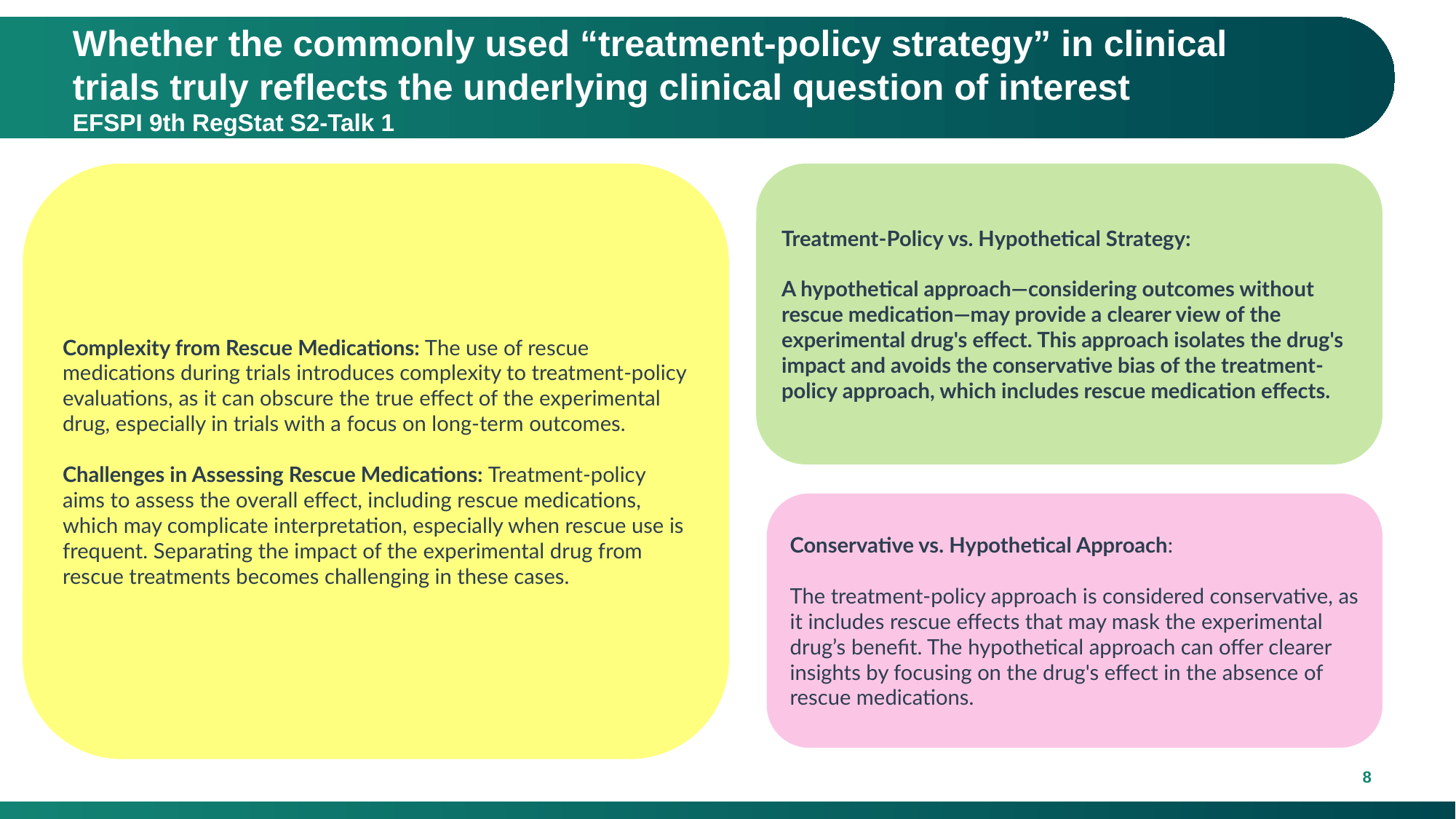

# Whether the commonly used “treatment-policy strategy” in clinical trials truly reflects the underlying clinical question of interest EFSPI 9th RegStat S2-Talk 1
Complexity from Rescue Medications: The use of rescue medications during trials introduces complexity to treatment-policy evaluations, as it can obscure the true effect of the experimental drug, especially in trials with a focus on long-term outcomes.

Challenges in Assessing Rescue Medications: Treatment-policy aims to assess the overall effect, including rescue medications, which may complicate interpretation, especially when rescue use is frequent. Separating the impact of the experimental drug from rescue treatments becomes challenging in these cases.
Treatment-Policy vs. Hypothetical Strategy:

A hypothetical approach—considering outcomes without rescue medication—may provide a clearer view of the experimental drug's effect. This approach isolates the drug's impact and avoids the conservative bias of the treatment-policy approach, which includes rescue medication effects.
Conservative vs. Hypothetical Approach:

The treatment-policy approach is considered conservative, as it includes rescue effects that may mask the experimental drug’s benefit. The hypothetical approach can offer clearer insights by focusing on the drug's effect in the absence of rescue medications.
8